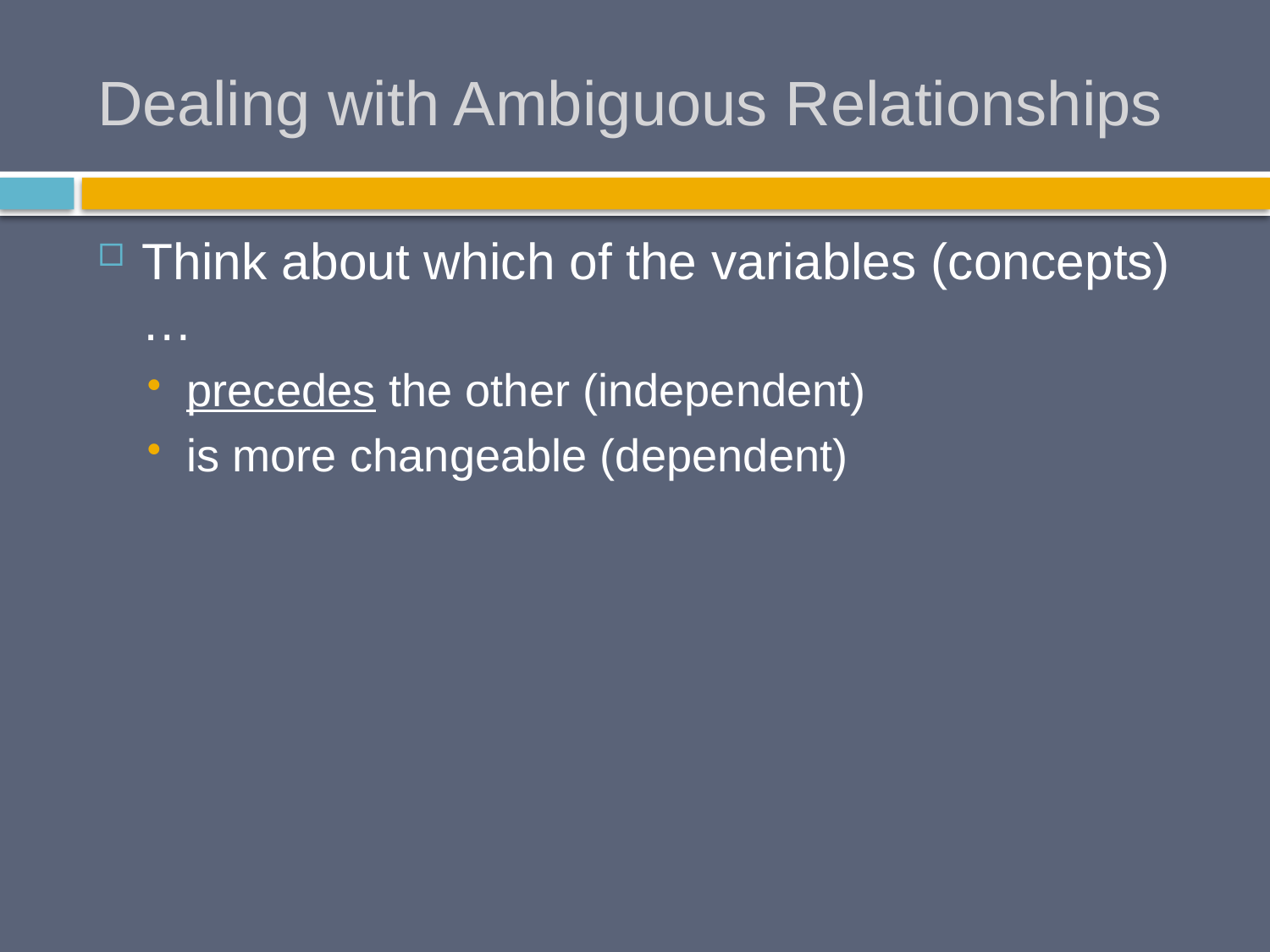

# Dealing with Ambiguous Relationships
Think about which of the variables (concepts)…
precedes the other (independent)
is more changeable (dependent)